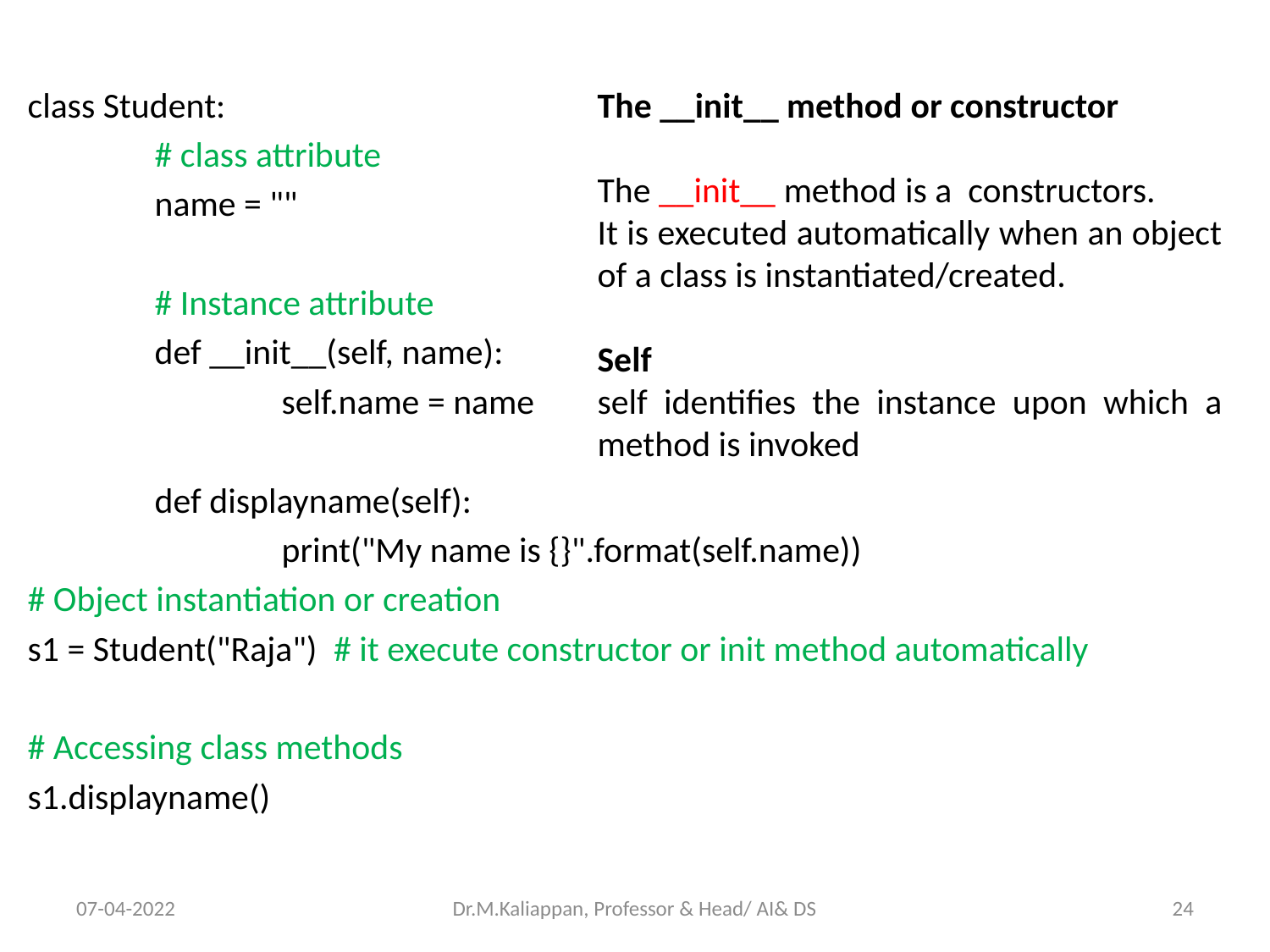

class Student:
	# class attribute
	name = ""

	# Instance attribute
	def __init__(self, name):
		self.name = name

	def displayname(self):
		print("My name is {}".format(self.name))
# Object instantiation or creation
s1 = Student("Raja")  # it execute constructor or init method automatically

# Accessing class methods
s1.displayname()

The __init__ method or constructor

The __init__ method is a  constructors.
It is executed automatically when an object of a class is instantiated/created.

Self
self identifies the instance upon which a method is invoked
07-04-2022
Dr.M.Kaliappan, Professor & Head/ AI& DS
24